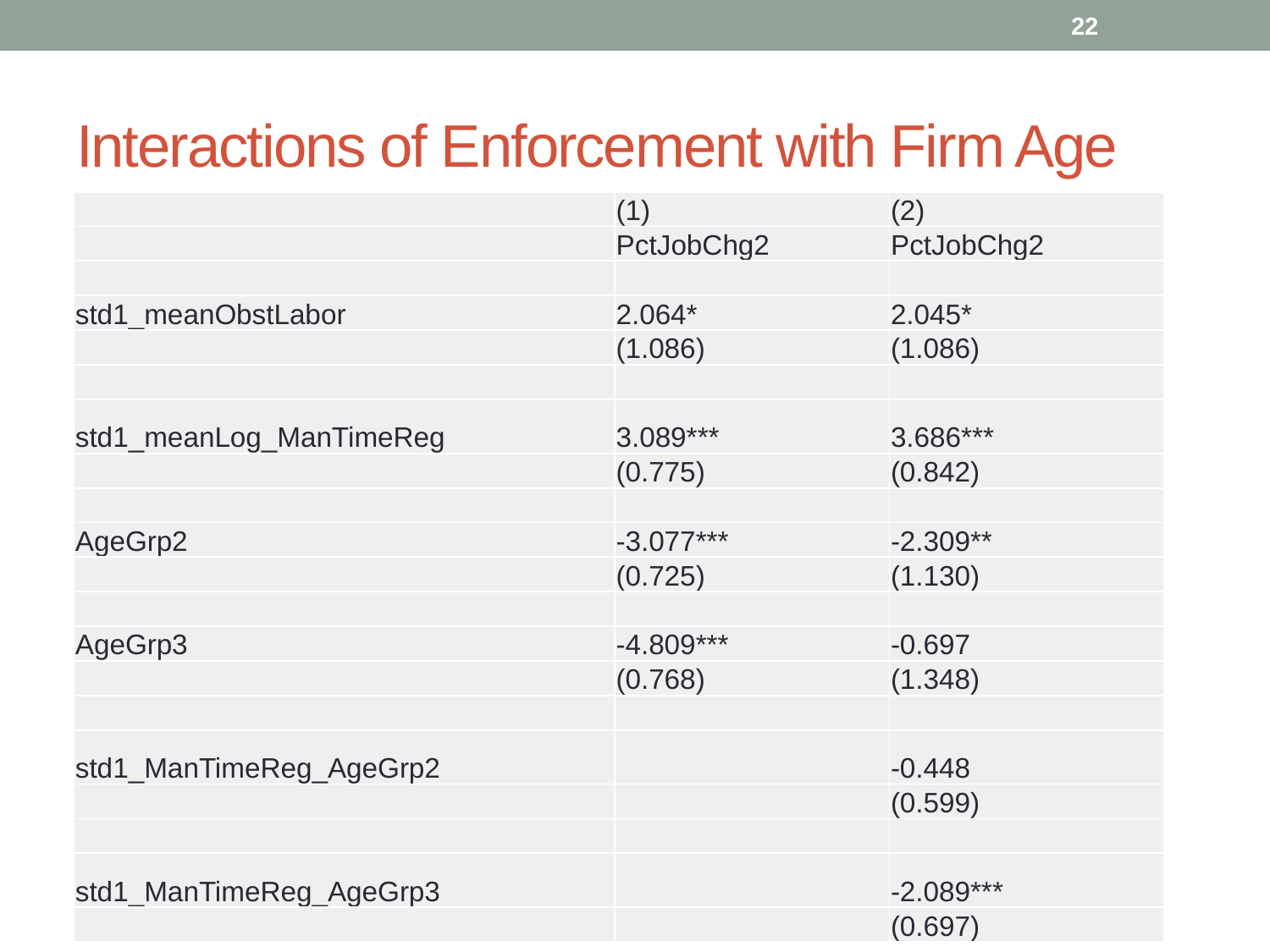

22
# Interactions of Enforcement with Firm Age
|  | (1) | (2) |
| --- | --- | --- |
|  | PctJobChg2 | PctJobChg2 |
|  |  |  |
| std1\_meanObstLabor | 2.064\* | 2.045\* |
|  | (1.086) | (1.086) |
|  |  |  |
| std1\_meanLog\_ManTimeReg | 3.089\*\*\* | 3.686\*\*\* |
|  | (0.775) | (0.842) |
|  |  |  |
| AgeGrp2 | -3.077\*\*\* | -2.309\*\* |
|  | (0.725) | (1.130) |
|  |  |  |
| AgeGrp3 | -4.809\*\*\* | -0.697 |
|  | (0.768) | (1.348) |
|  |  |  |
| std1\_ManTimeReg\_AgeGrp2 |  | -0.448 |
|  |  | (0.599) |
|  |  |  |
| std1\_ManTimeReg\_AgeGrp3 |  | -2.089\*\*\* |
|  |  | (0.697) |